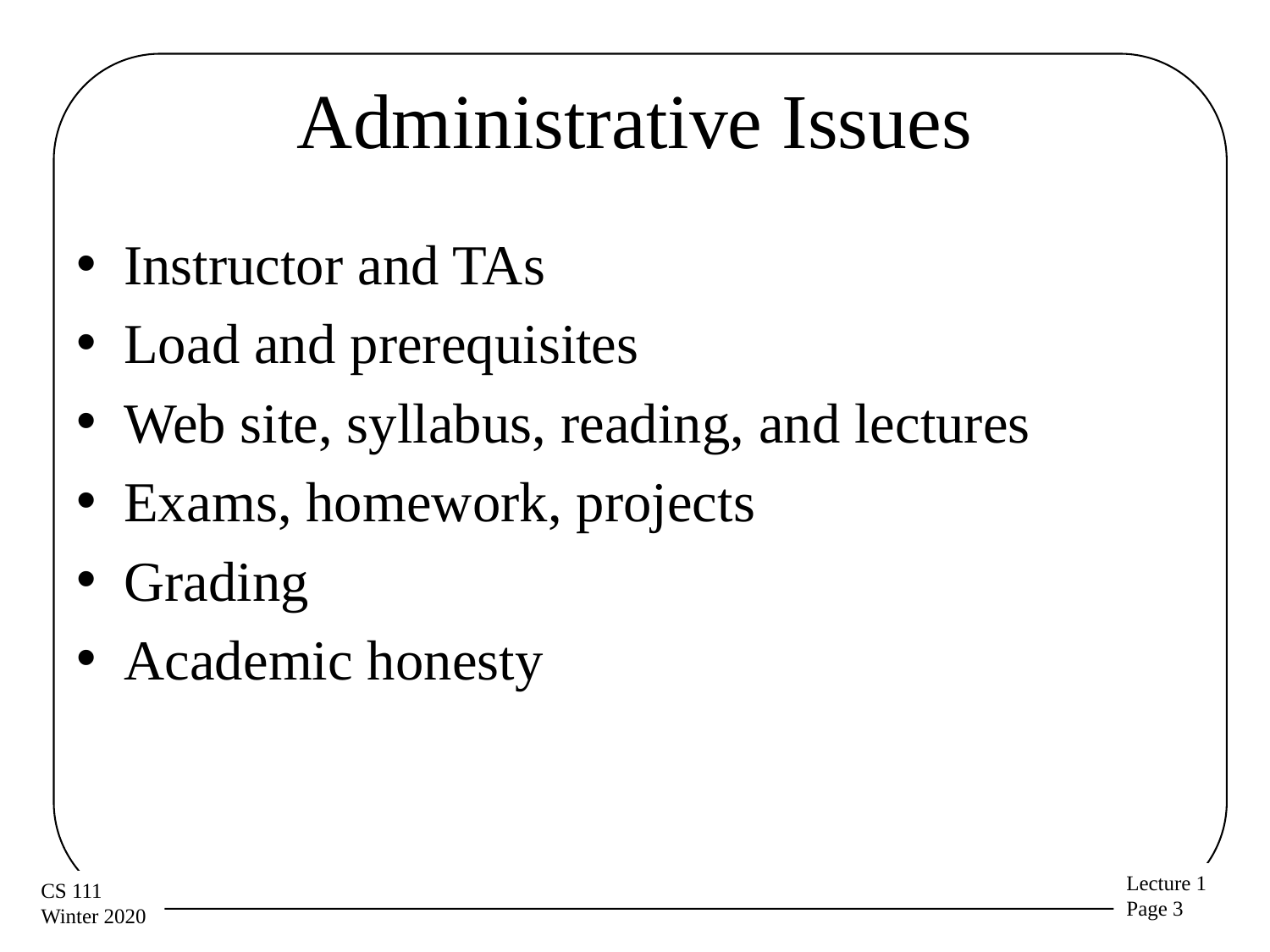

# Administrative Issues
Instructor and TAs
Load and prerequisites
Web site, syllabus, reading, and lectures
Exams, homework, projects
Grading
Academic honesty